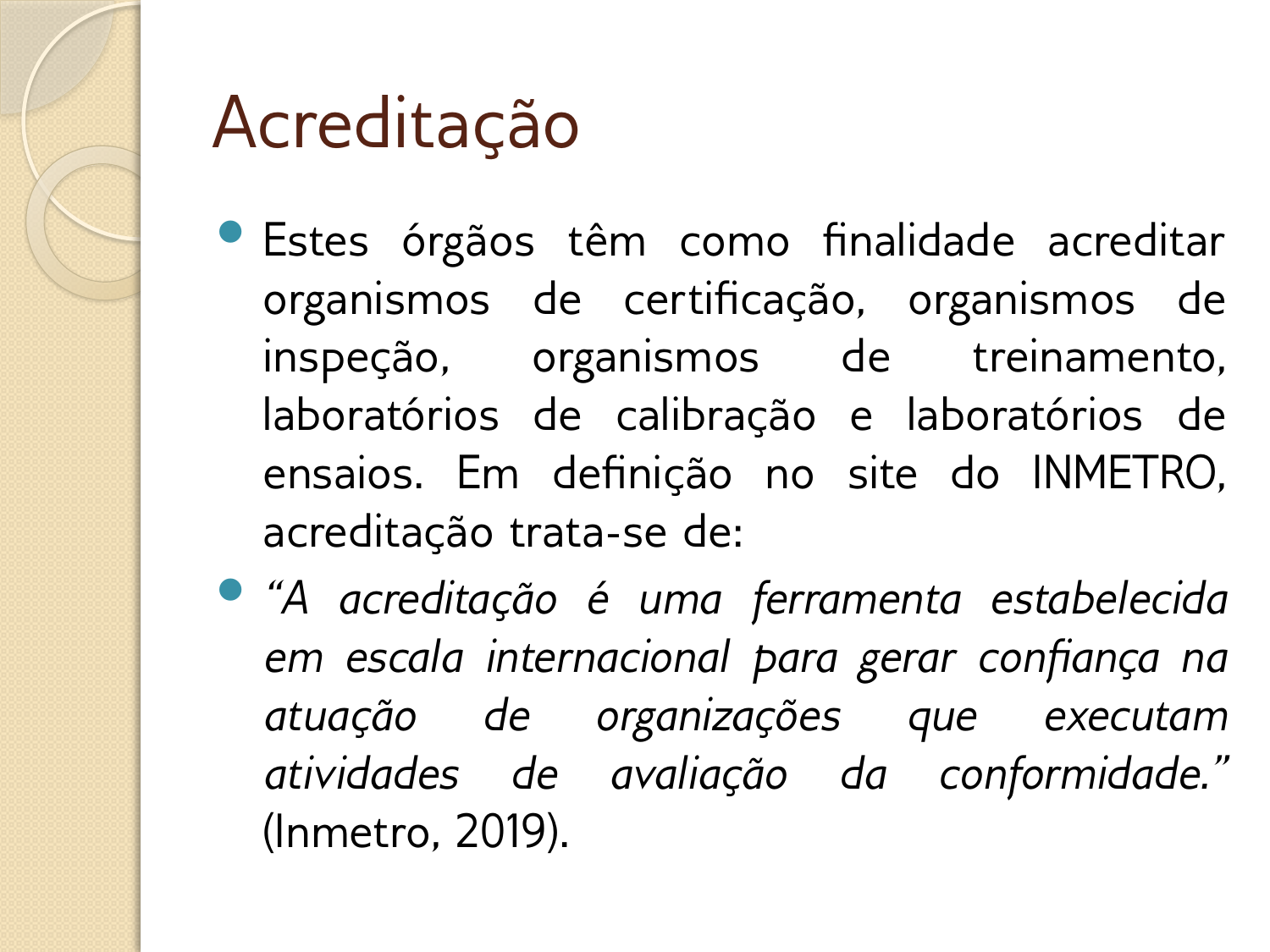

# Acreditação
Estes órgãos têm como finalidade acreditar organismos de certificação, organismos de inspeção, organismos de treinamento, laboratórios de calibração e laboratórios de ensaios. Em definição no site do INMETRO, acreditação trata-se de:
“A acreditação é uma ferramenta estabelecida em escala internacional para gerar confiança na atuação de organizações que executam atividades de avaliação da conformidade.” (Inmetro, 2019).